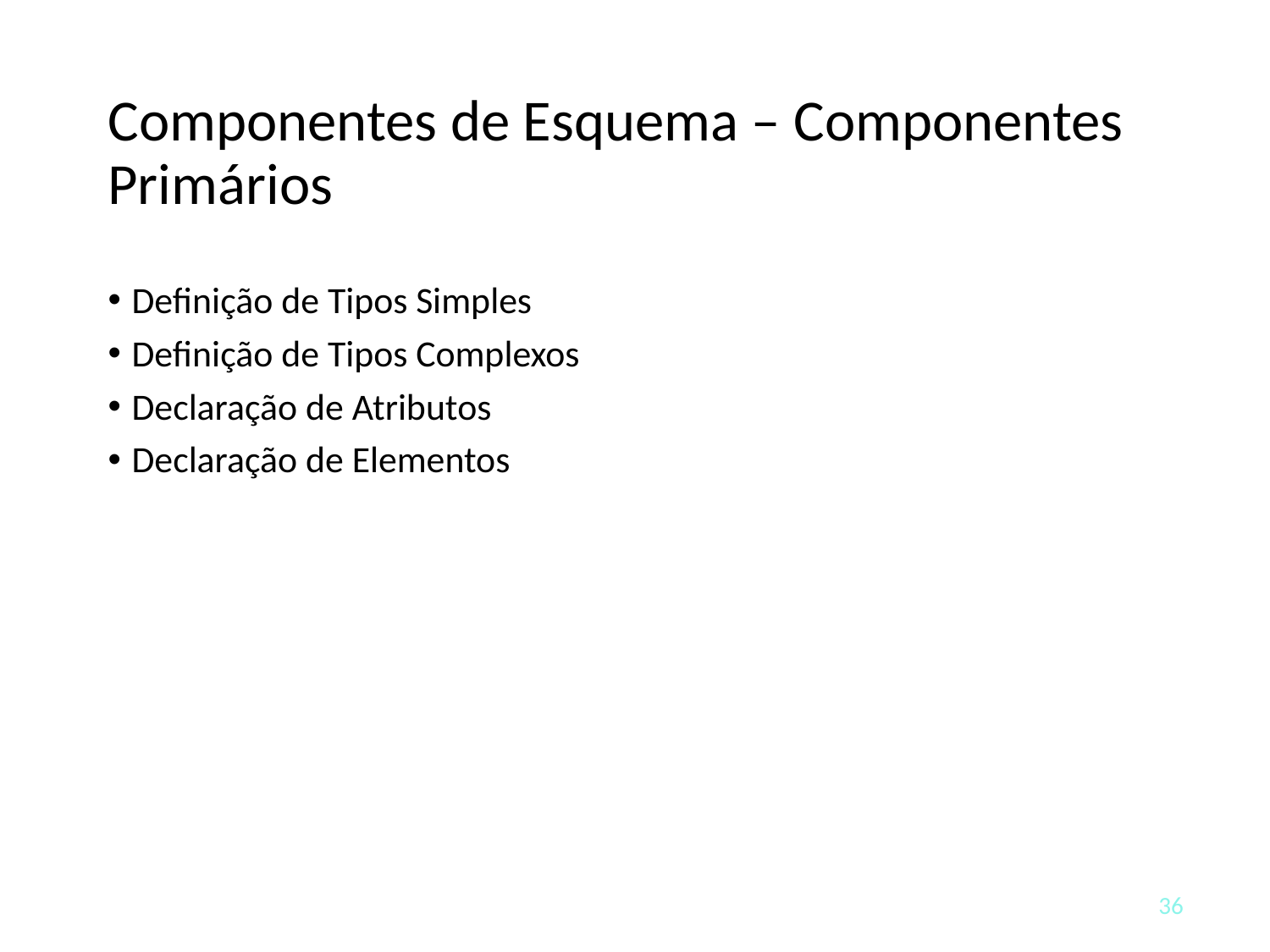

# Componentes de Esquema – Componentes Primários
Definição de Tipos Simples
Definição de Tipos Complexos
Declaração de Atributos
Declaração de Elementos